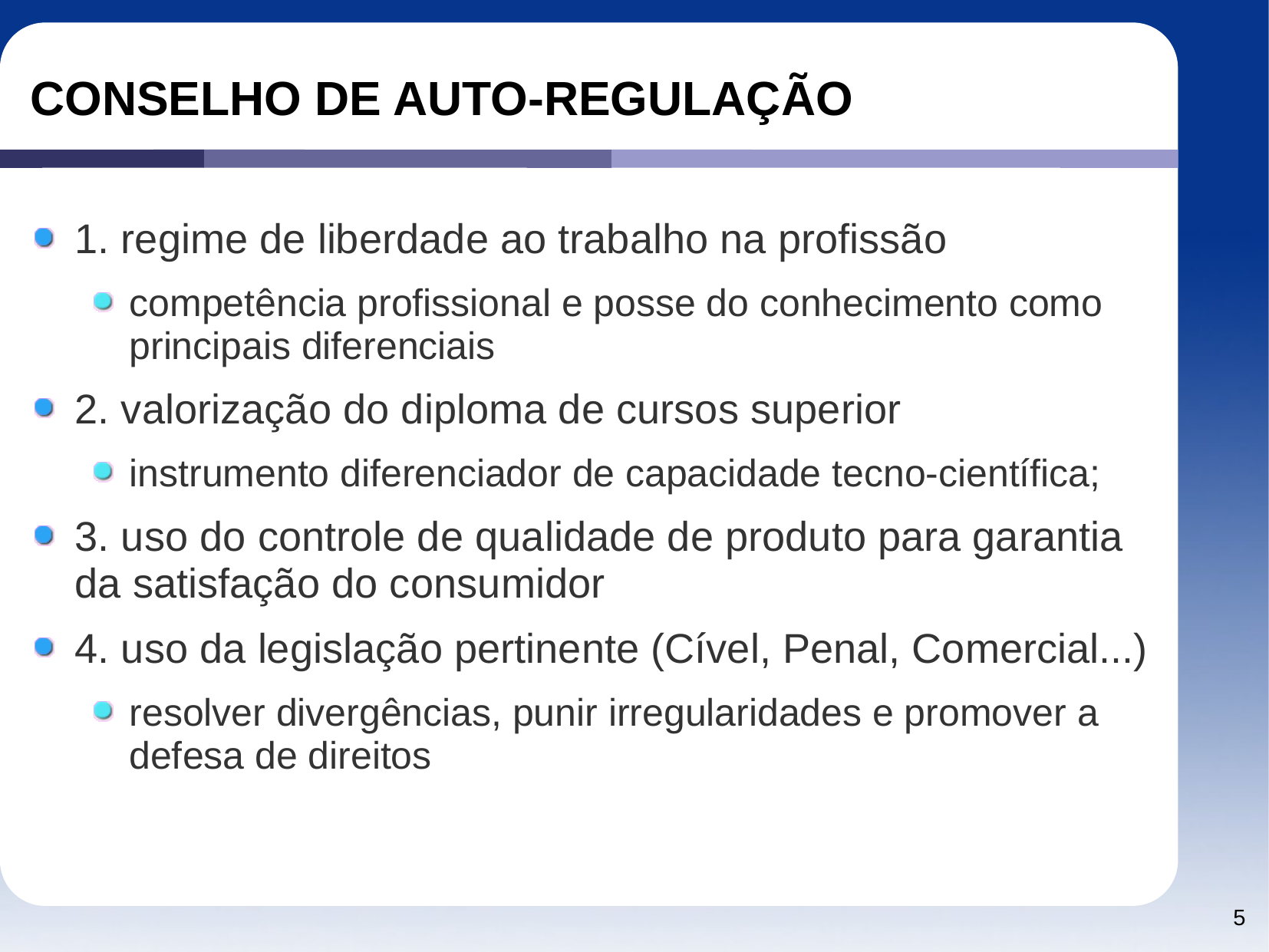

#
CONSELHO DE AUTO-REGULAÇÃO
1. regime de liberdade ao trabalho na profissão
competência profissional e posse do conhecimento como principais diferenciais
2. valorização do diploma de cursos superior
instrumento diferenciador de capacidade tecno-científica;
3. uso do controle de qualidade de produto para garantia da satisfação do consumidor
4. uso da legislação pertinente (Cível, Penal, Comercial...)
resolver divergências, punir irregularidades e promover a defesa de direitos
5